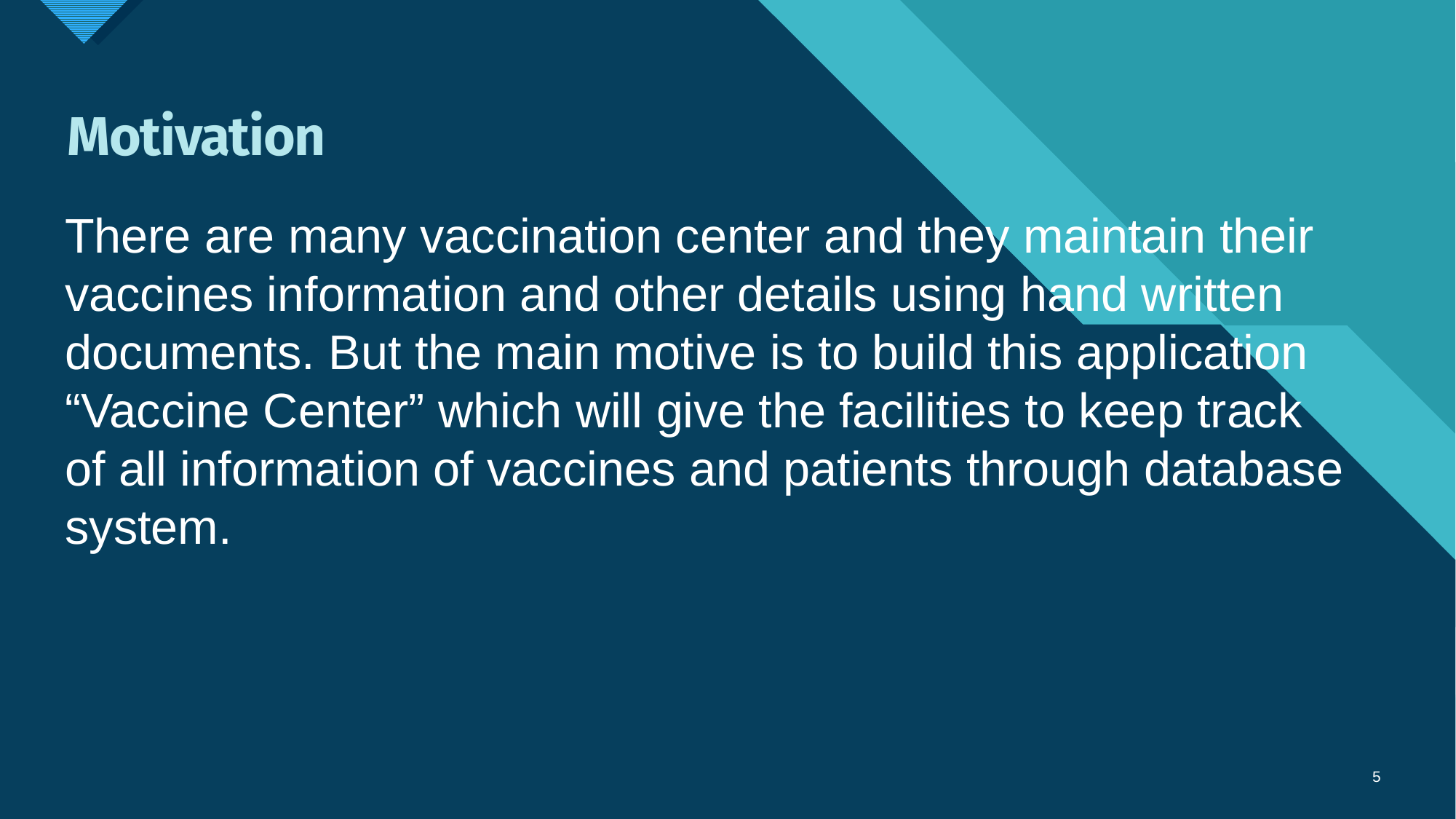

# Motivation
There are many vaccination center and they maintain their vaccines information and other details using hand written documents. But the main motive is to build this application “Vaccine Center” which will give the facilities to keep track of all information of vaccines and patients through database system.
5